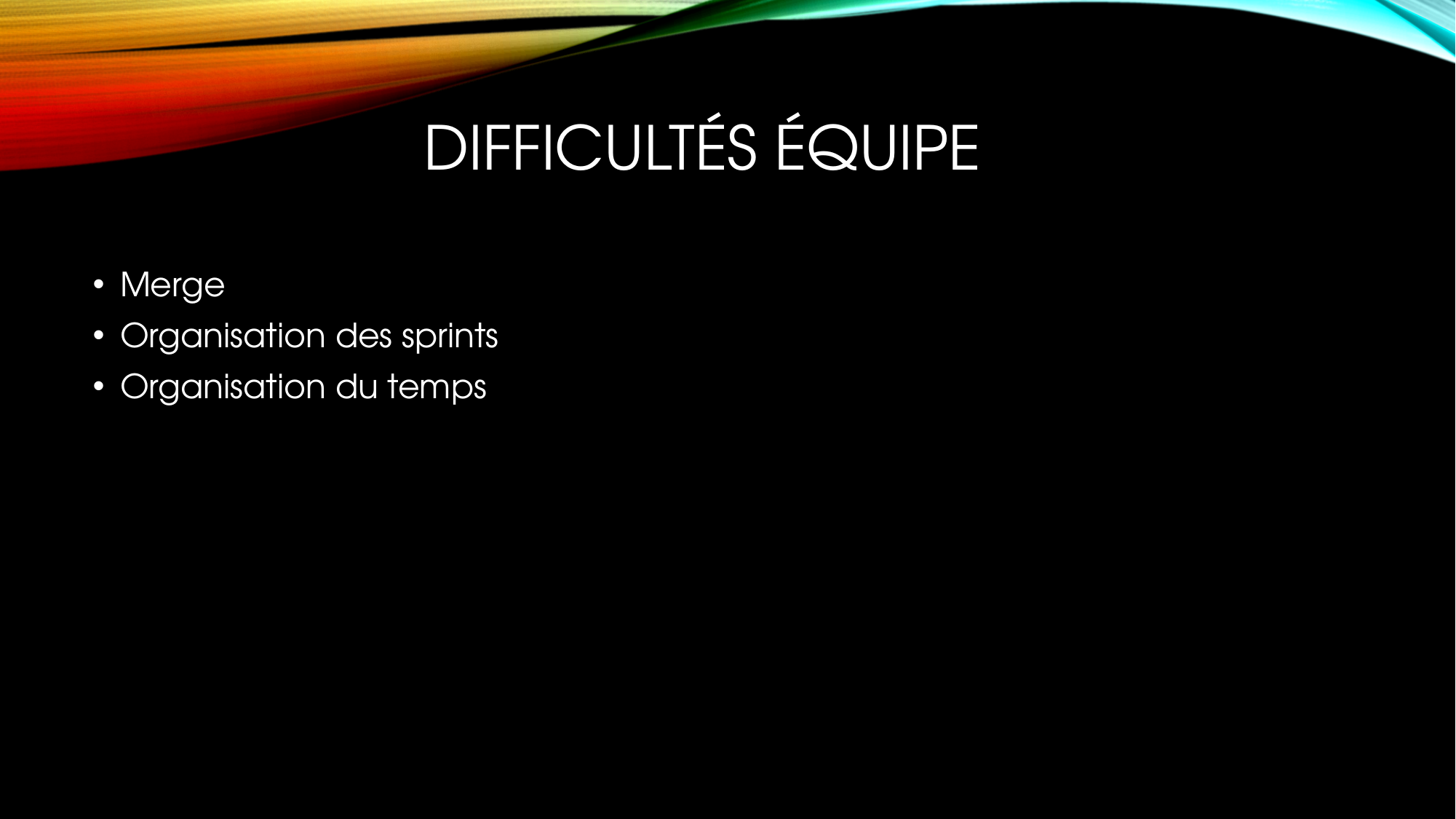

# Difficultés équipe
Merge
Organisation des sprints
Organisation du temps